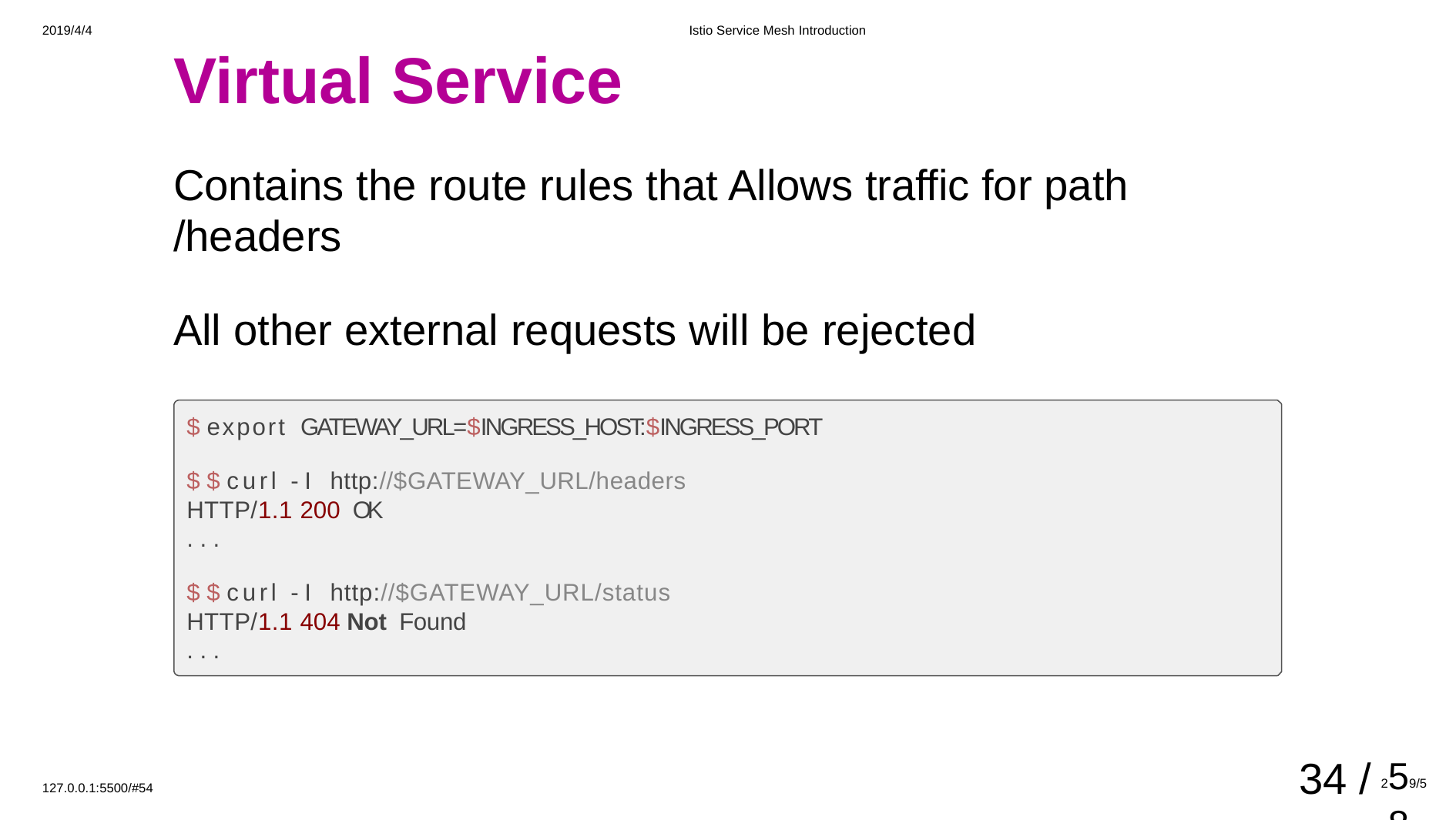

2019/4/4
Istio Service Mesh Introduction
# Virtual Service
Contains the route rules that Allows traffic for path
/headers
All other external requests will be rejected

$ export GATEWAY_URL=$INGRESS_HOST:$INGRESS_PORT

$ $ curl -I http://$GATEWAY_URL/headers  HTTP/1.1 200 OK
...

$ $ curl -I http://$GATEWAY_URL/status  HTTP/1.1 404 Not Found
...
34 /
259/588
127.0.0.1:5500/#54